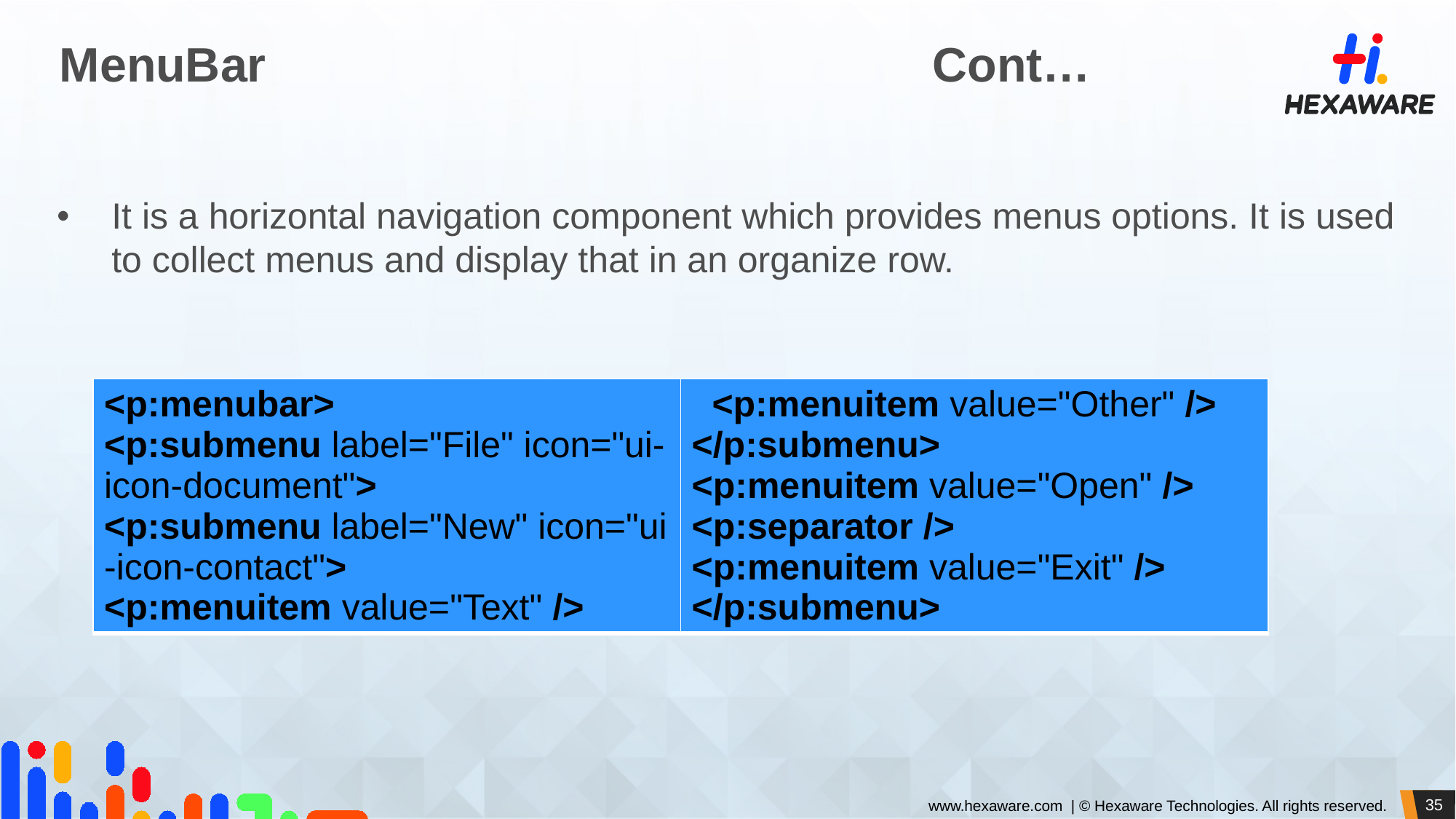

# MenuBar							Cont…
It is a horizontal navigation component which provides menus options. It is used to collect menus and display that in an organize row.

| <p:menubar>   <p:submenu label="File" icon="ui-icon-document">   <p:submenu label="New" icon="ui-icon-contact">   <p:menuitem value="Text" /> | <p:menuitem value="Other" />   </p:submenu>   <p:menuitem value="Open" />   <p:separator />   <p:menuitem value="Exit" />   </p:submenu> |
| --- | --- |